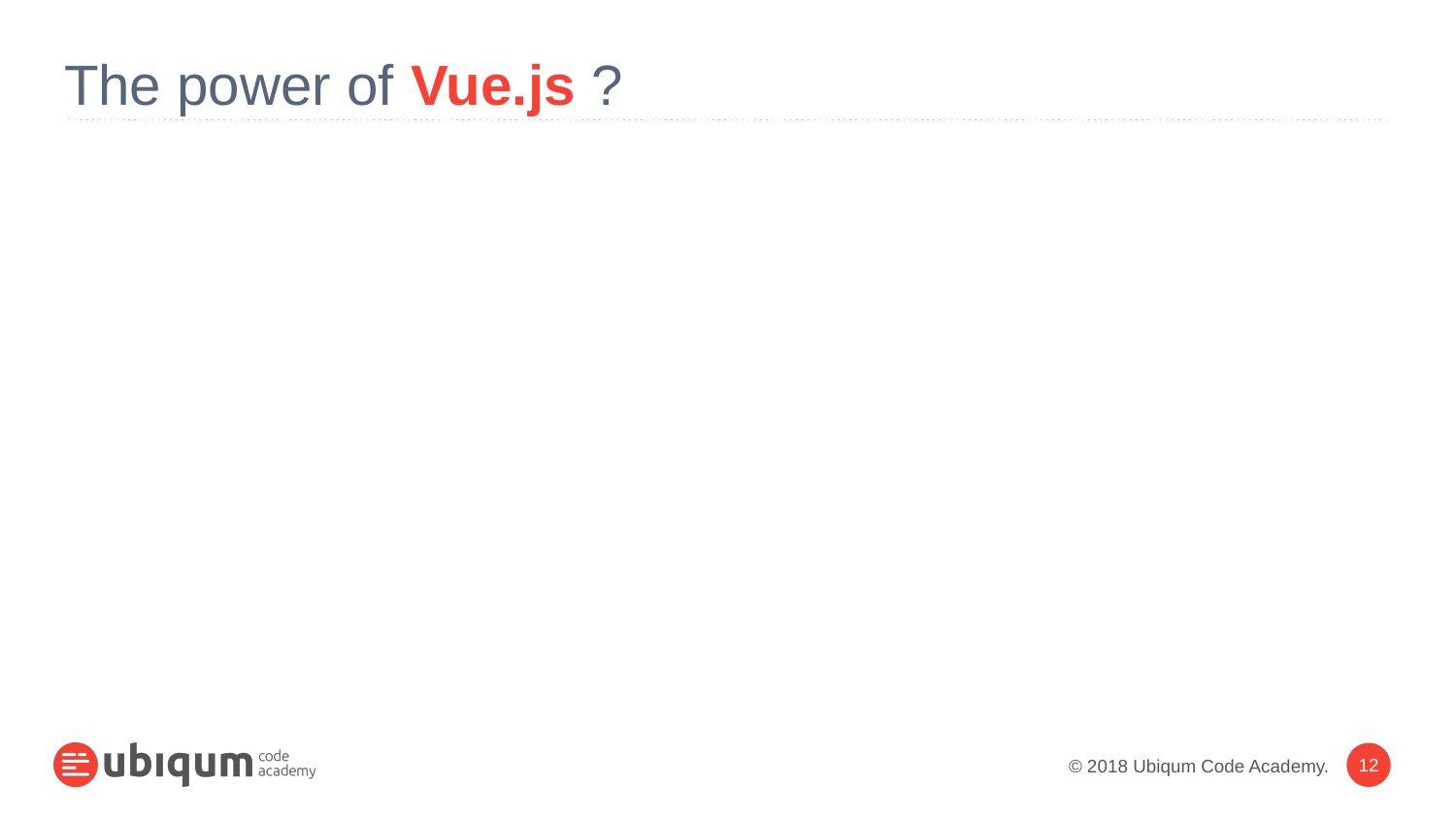

# The power of Vue.js ?
12